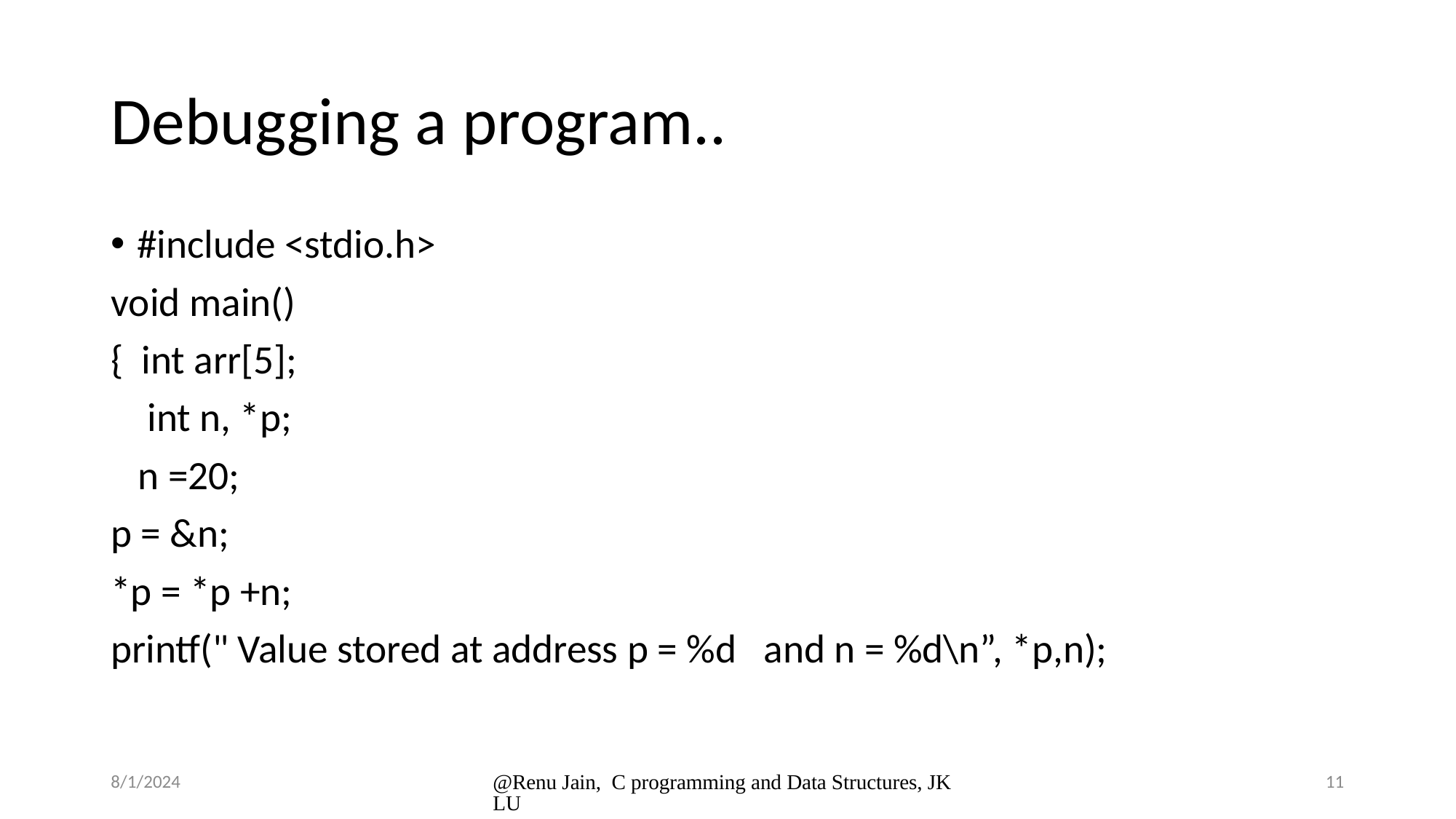

# Debugging a program..
#include <stdio.h>
void main()
{  int arr[5];
    int n, *p;
   n =20;
p = &n;
*p = *p +n;
printf(" Value stored at address p = %d   and n = %d\n”, *p,n);

8/1/2024
@Renu Jain,  C programming and Data Structures, JKLU
11